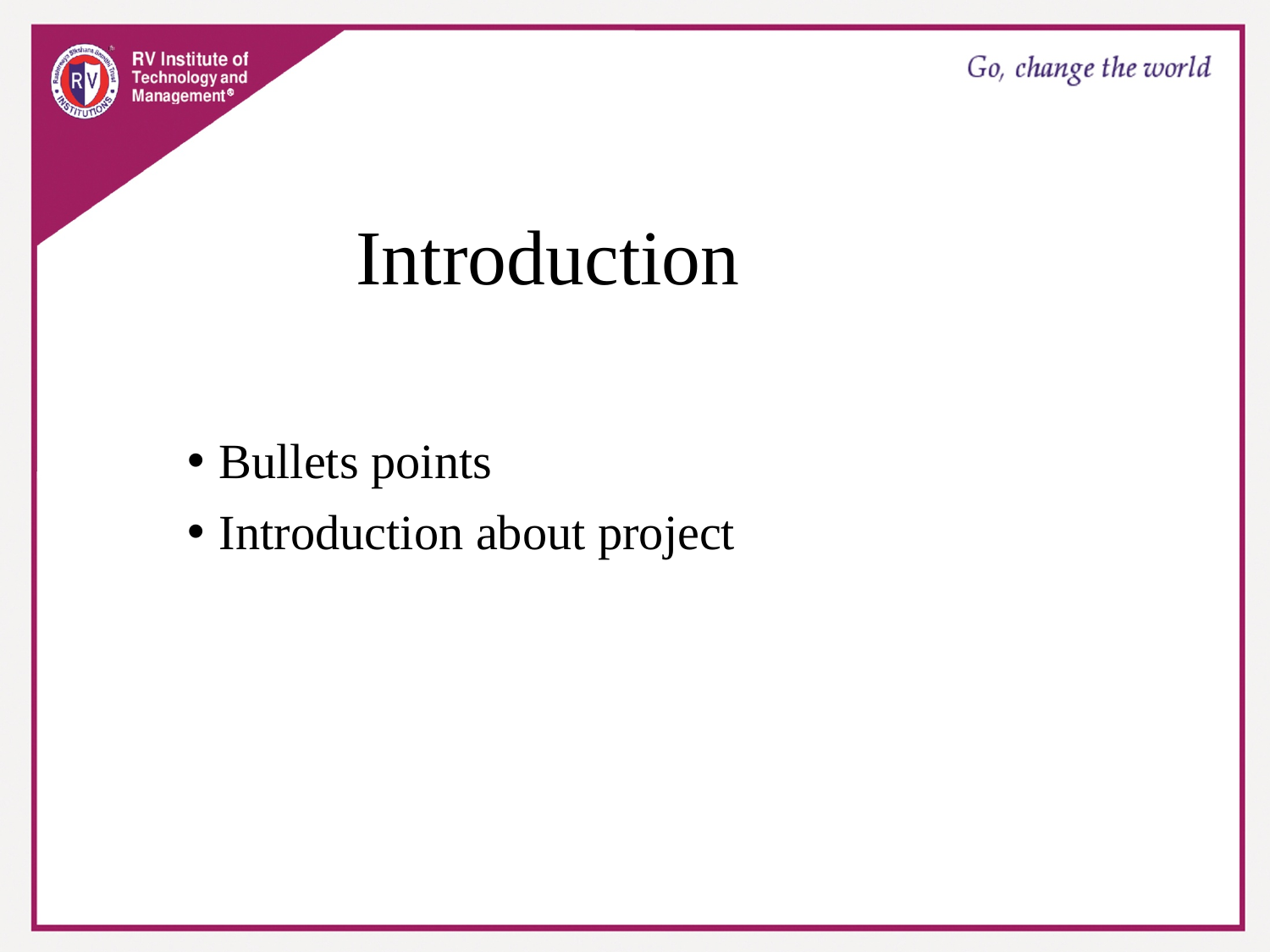

# Introduction
Bullets points
Introduction about project